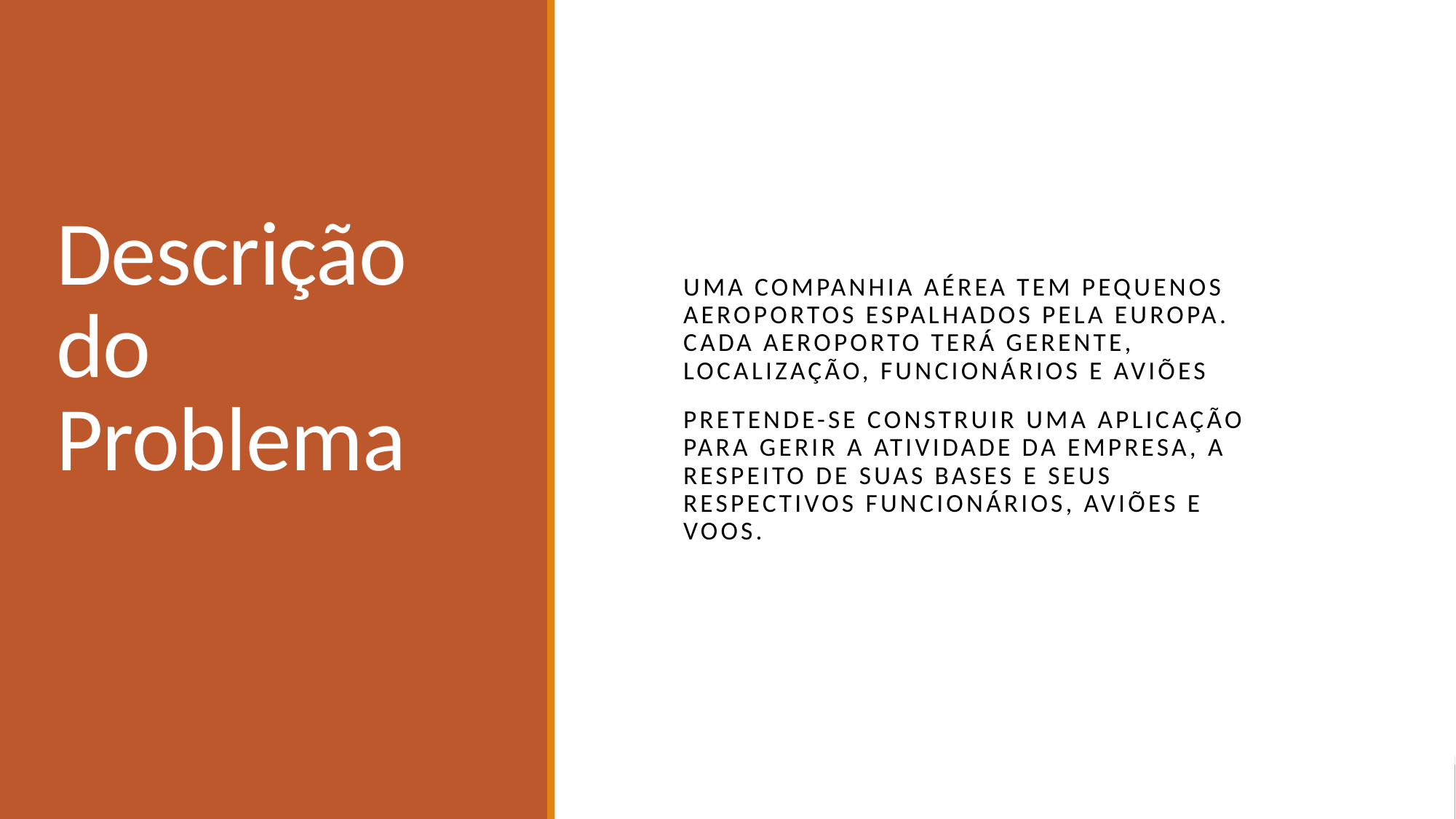

# Descrição do Problema
UmA COMPANHIa AÉREA tem pequenos aeroportos espalhados pela europa. Cada aeroporto terá gerente, localização, funcionários e aviões
Pretende-se construir uma aplicação para gerir a atividade da empresa, a respeito de suas bases e seus respectivos funcionários, aviões e voos.